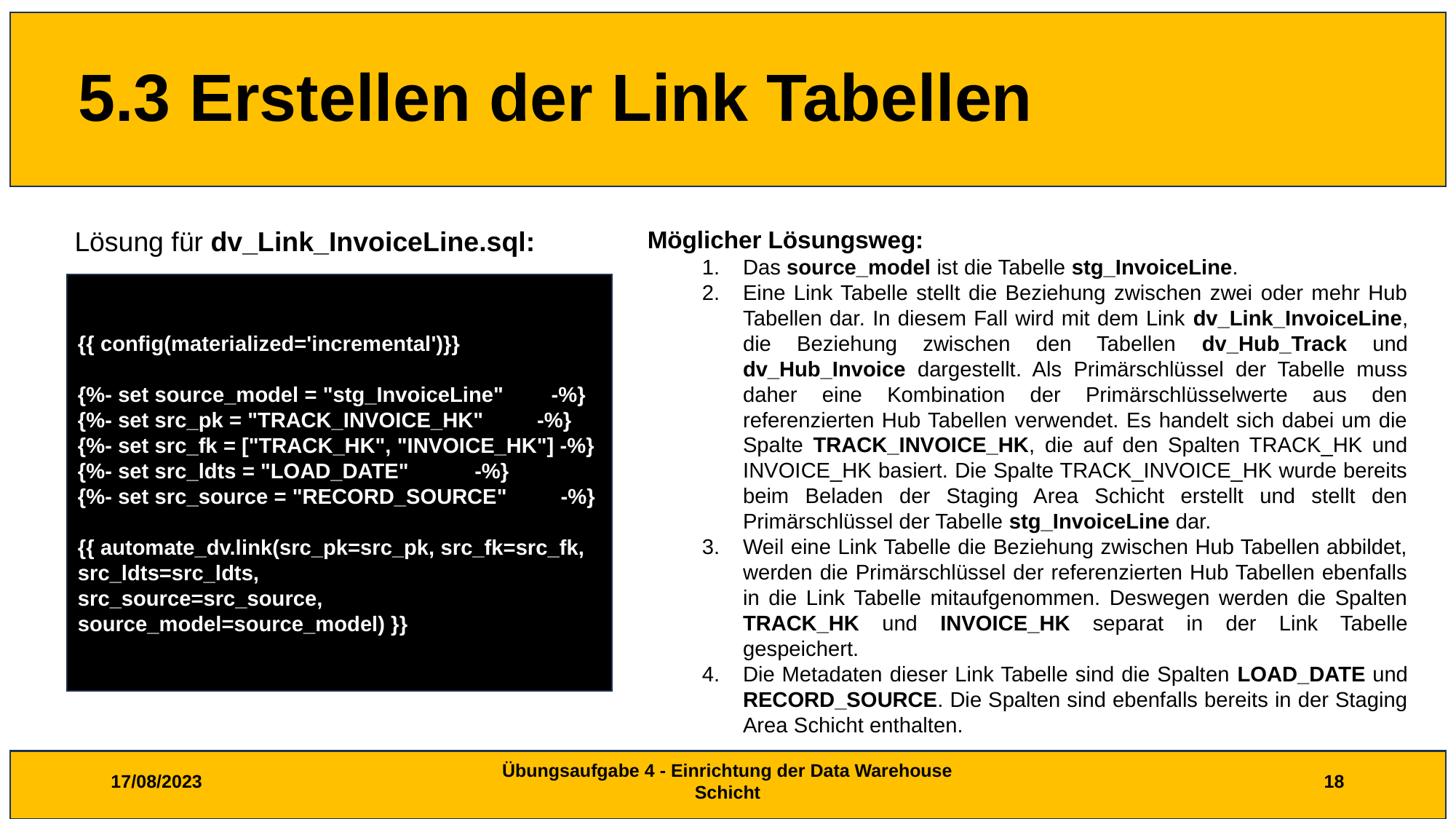

# 5.3 Erstellen der Link Tabellen
Lösung für dv_Link_InvoiceLine.sql:
Möglicher Lösungsweg:
Das source_model ist die Tabelle stg_InvoiceLine.
Eine Link Tabelle stellt die Beziehung zwischen zwei oder mehr Hub Tabellen dar. In diesem Fall wird mit dem Link dv_Link_InvoiceLine, die Beziehung zwischen den Tabellen dv_Hub_Track und dv_Hub_Invoice dargestellt. Als Primärschlüssel der Tabelle muss daher eine Kombination der Primärschlüsselwerte aus den referenzierten Hub Tabellen verwendet. Es handelt sich dabei um die Spalte TRACK_INVOICE_HK, die auf den Spalten TRACK_HK und INVOICE_HK basiert. Die Spalte TRACK_INVOICE_HK wurde bereits beim Beladen der Staging Area Schicht erstellt und stellt den Primärschlüssel der Tabelle stg_InvoiceLine dar.
Weil eine Link Tabelle die Beziehung zwischen Hub Tabellen abbildet, werden die Primärschlüssel der referenzierten Hub Tabellen ebenfalls in die Link Tabelle mitaufgenommen. Deswegen werden die Spalten TRACK_HK und INVOICE_HK separat in der Link Tabelle gespeichert.
Die Metadaten dieser Link Tabelle sind die Spalten LOAD_DATE und RECORD_SOURCE. Die Spalten sind ebenfalls bereits in der Staging Area Schicht enthalten.
{{ config(materialized='incremental')}}

{%- set source_model = "stg_InvoiceLine"        -%}
{%- set src_pk = "TRACK_INVOICE_HK"         -%}
{%- set src_fk = ["TRACK_HK", "INVOICE_HK"] -%}
{%- set src_ldts = "LOAD_DATE"           -%}
{%- set src_source = "RECORD_SOURCE"         -%}

{{ automate_dv.link(src_pk=src_pk, src_fk=src_fk, src_ldts=src_ldts,
src_source=src_source, source_model=source_model) }}

17/08/2023
Übungsaufgabe 4 - Einrichtung der Data Warehouse Schicht
18